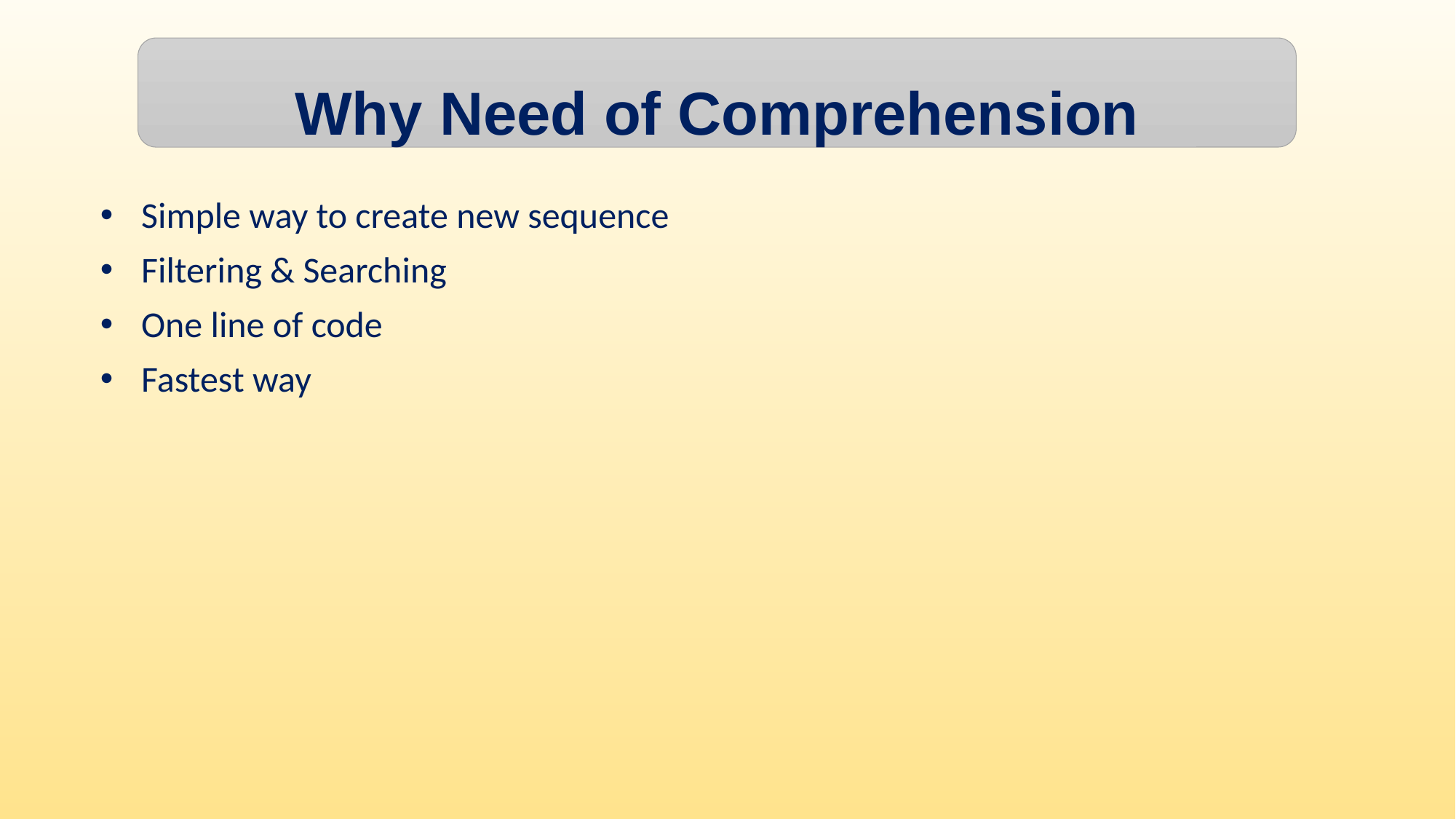

Why Need of Comprehension
Simple way to create new sequence
Filtering & Searching
One line of code
Fastest way